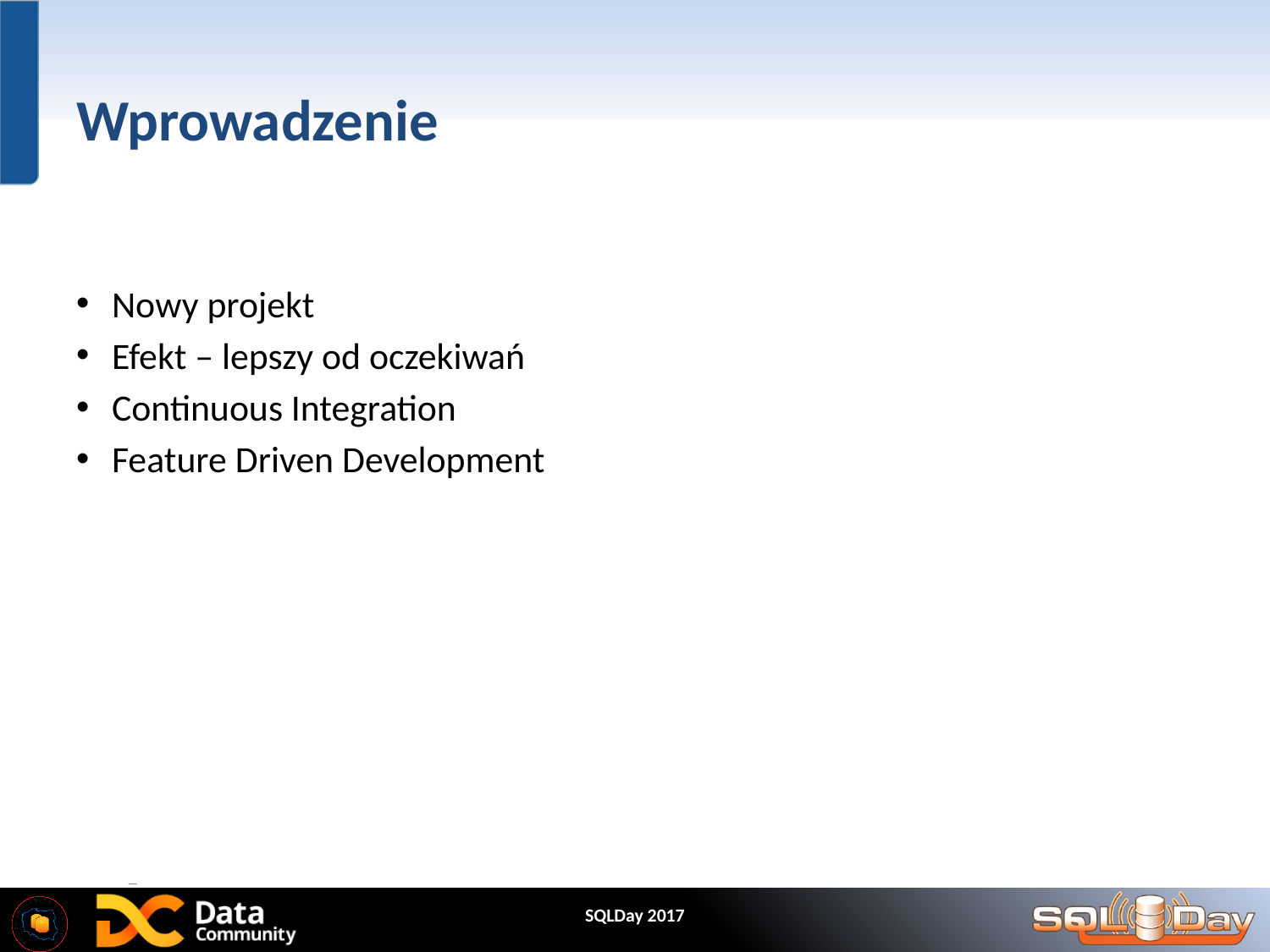

# Wprowadzenie

Nowy projekt
Efekt – lepszy od oczekiwań
Continuous Integration
Feature Driven Development